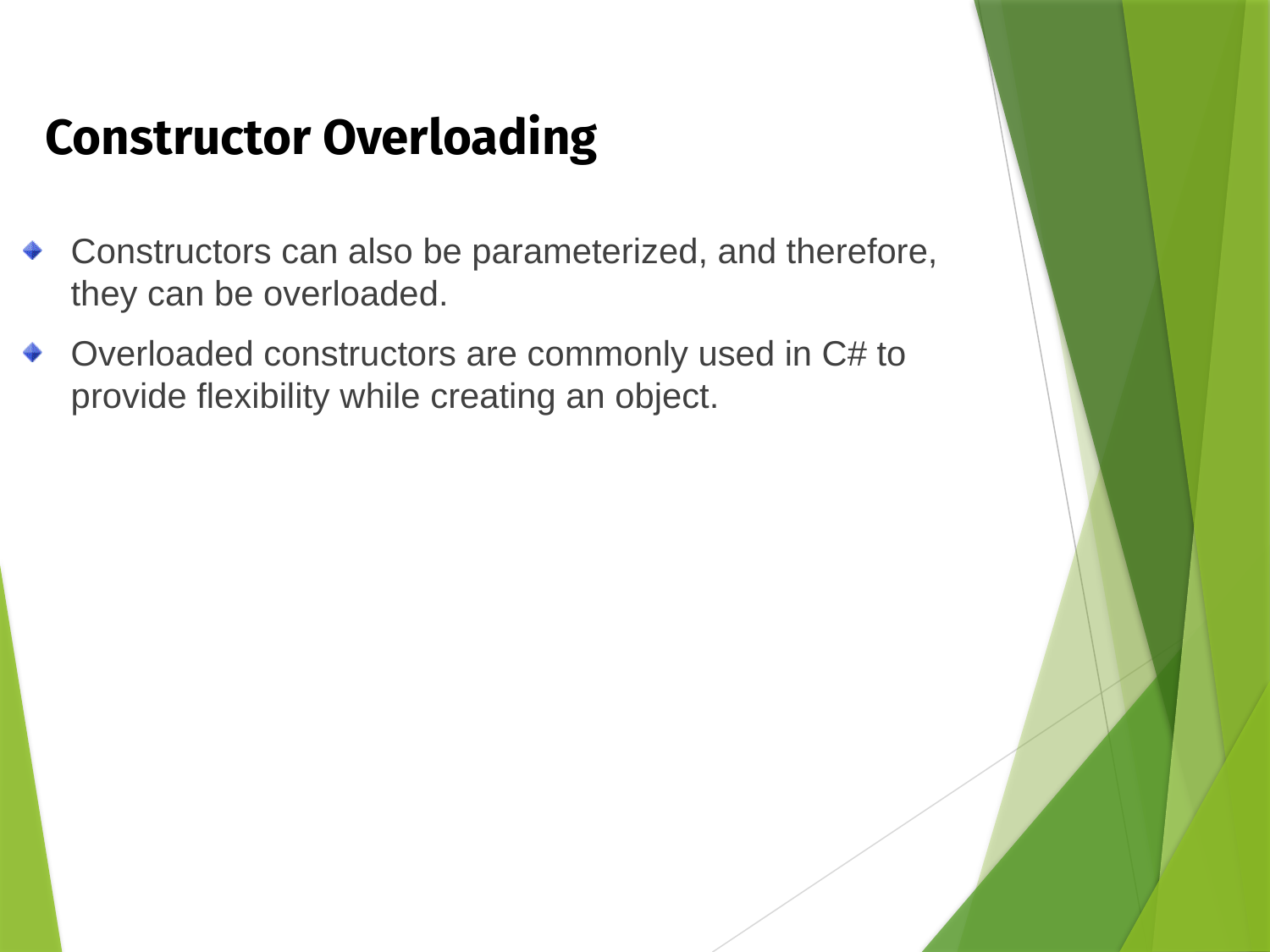

Constructor Overloading
Constructors can also be parameterized, and therefore, they can be overloaded.
Overloaded constructors are commonly used in C# to provide flexibility while creating an object.